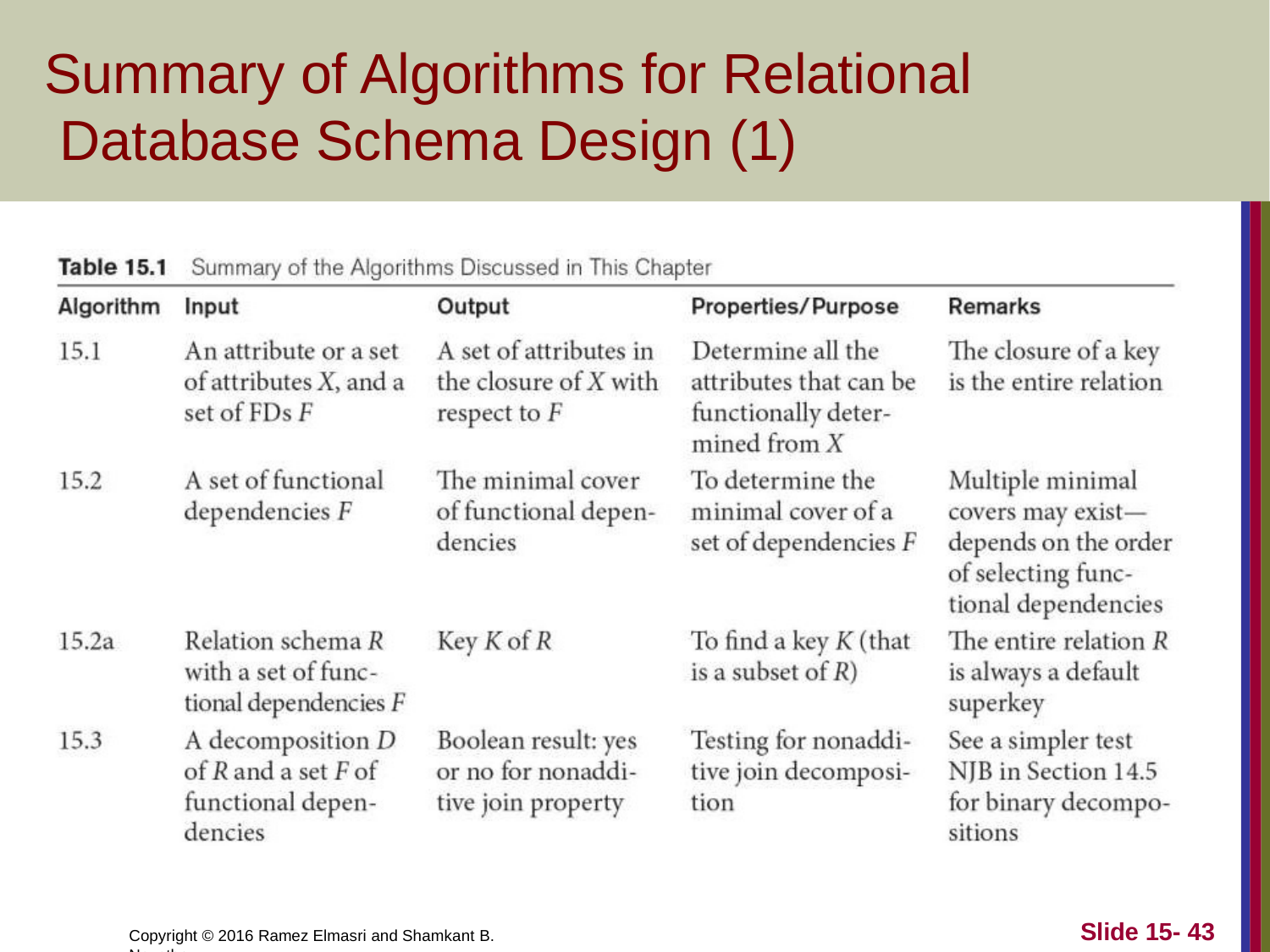

# Summary of Algorithms for Relational  Database Schema Design (1)

Slide 15- 43
Copyright © 2016 Ramez Elmasri and Shamkant B. Navathe